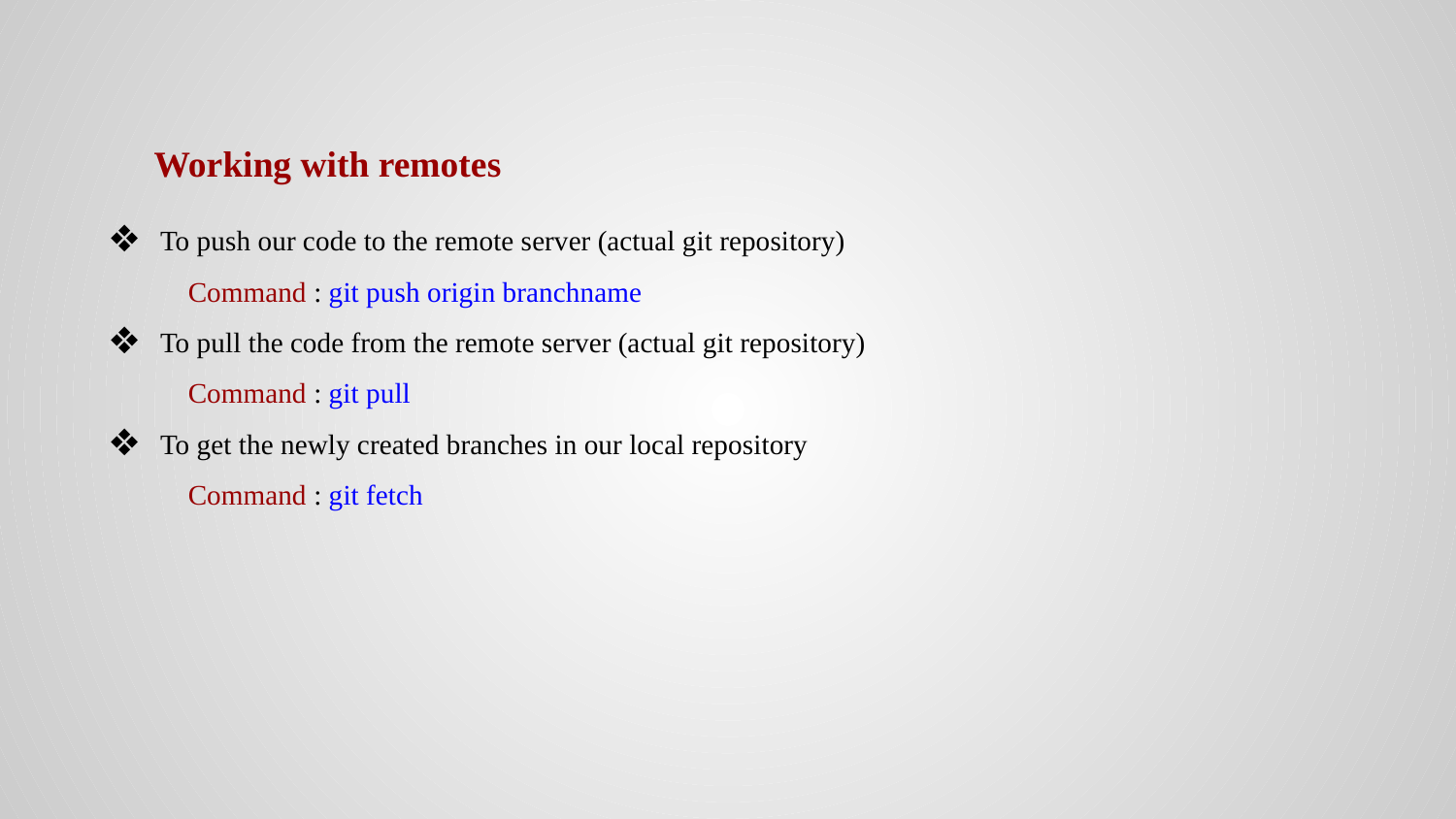

# Working with remotes
To push our code to the remote server (actual git repository)
          Command : git push origin branchname
To pull the code from the remote server (actual git repository)
          Command : git pull
To get the newly created branches in our local repository
          Command : git fetch